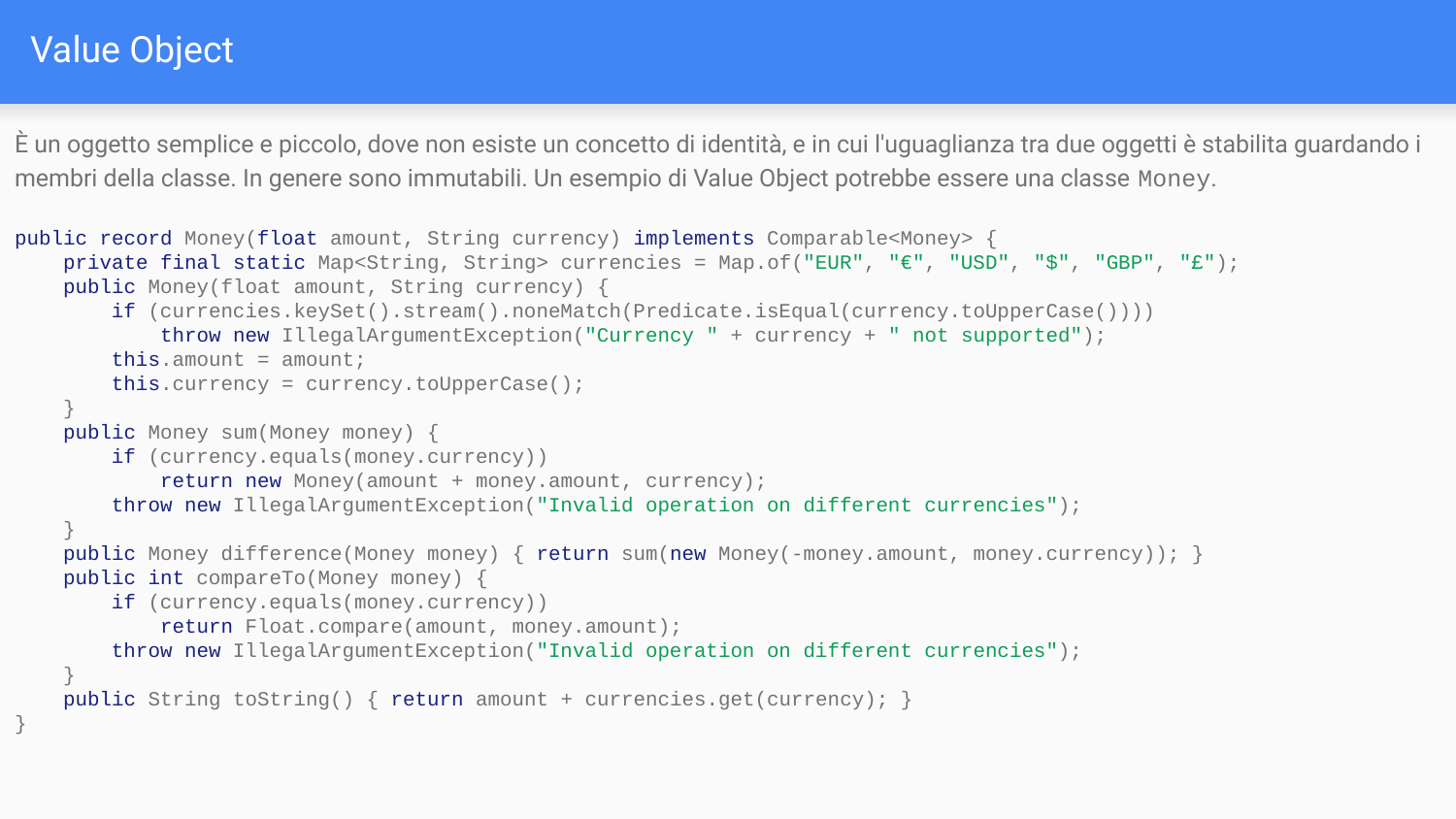

# Value Object
È un oggetto semplice e piccolo, dove non esiste un concetto di identità, e in cui l'uguaglianza tra due oggetti è stabilita guardando i membri della classe. In genere sono immutabili. Un esempio di Value Object potrebbe essere una classe Money.

public record Money(float amount, String currency) implements Comparable<Money> {
    private final static Map<String, String> currencies = Map.of("EUR", "€", "USD", "$", "GBP", "£");
    public Money(float amount, String currency) {
        if (currencies.keySet().stream().noneMatch(Predicate.isEqual(currency.toUpperCase())))
            throw new IllegalArgumentException("Currency " + currency + " not supported");
        this.amount = amount;
        this.currency = currency.toUpperCase();
    }
    public Money sum(Money money) {
        if (currency.equals(money.currency))
            return new Money(amount + money.amount, currency);
        throw new IllegalArgumentException("Invalid operation on different currencies");
    }
    public Money difference(Money money) { return sum(new Money(-money.amount, money.currency)); }
    public int compareTo(Money money) {
        if (currency.equals(money.currency))
            return Float.compare(amount, money.amount);
        throw new IllegalArgumentException("Invalid operation on different currencies");
    }
    public String toString() { return amount + currencies.get(currency); }
}